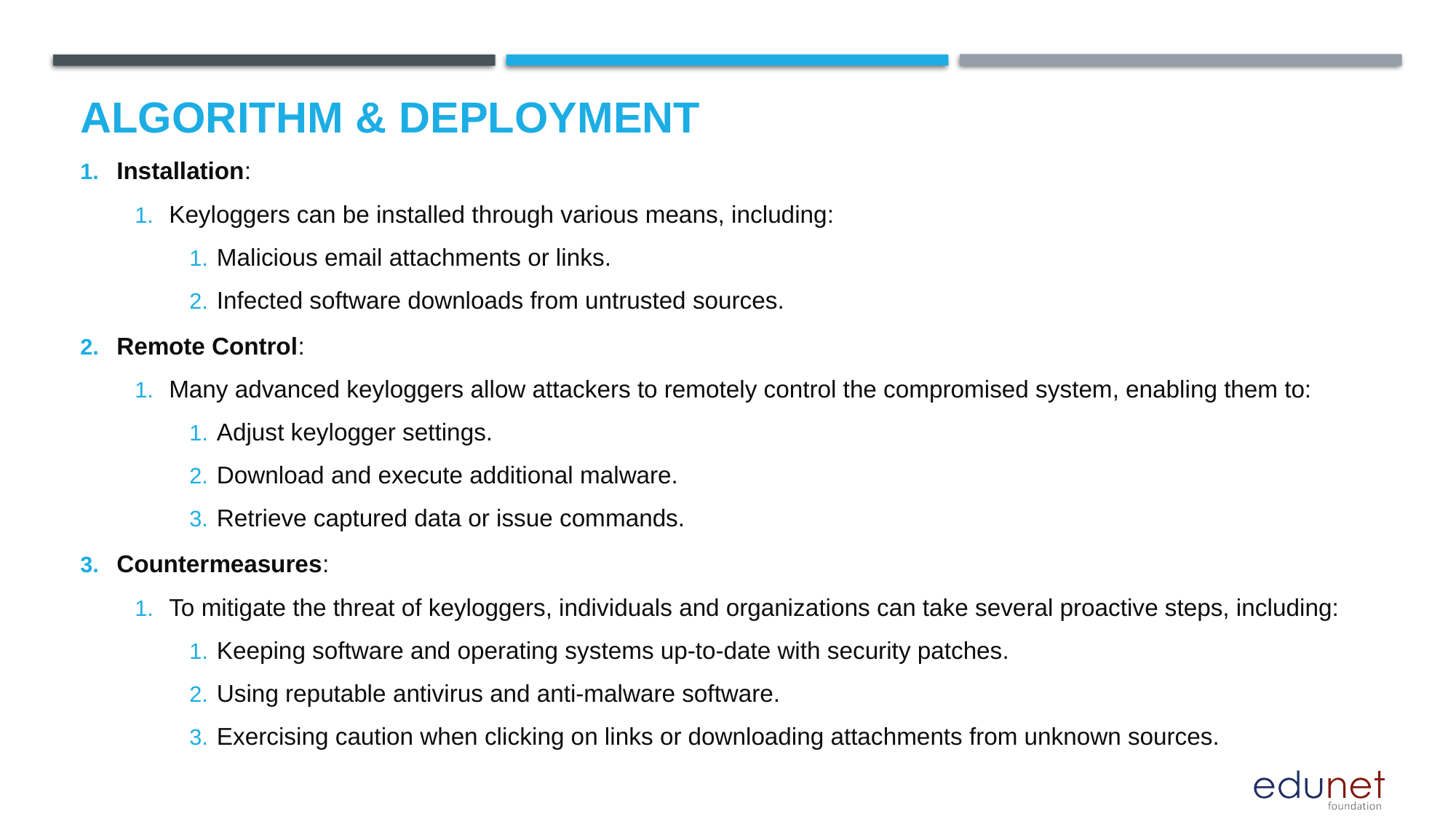

# Algorithm & Deployment
Installation:
Keyloggers can be installed through various means, including:
Malicious email attachments or links.
Infected software downloads from untrusted sources.
Remote Control:
Many advanced keyloggers allow attackers to remotely control the compromised system, enabling them to:
Adjust keylogger settings.
Download and execute additional malware.
Retrieve captured data or issue commands.
Countermeasures:
To mitigate the threat of keyloggers, individuals and organizations can take several proactive steps, including:
Keeping software and operating systems up-to-date with security patches.
Using reputable antivirus and anti-malware software.
Exercising caution when clicking on links or downloading attachments from unknown sources.